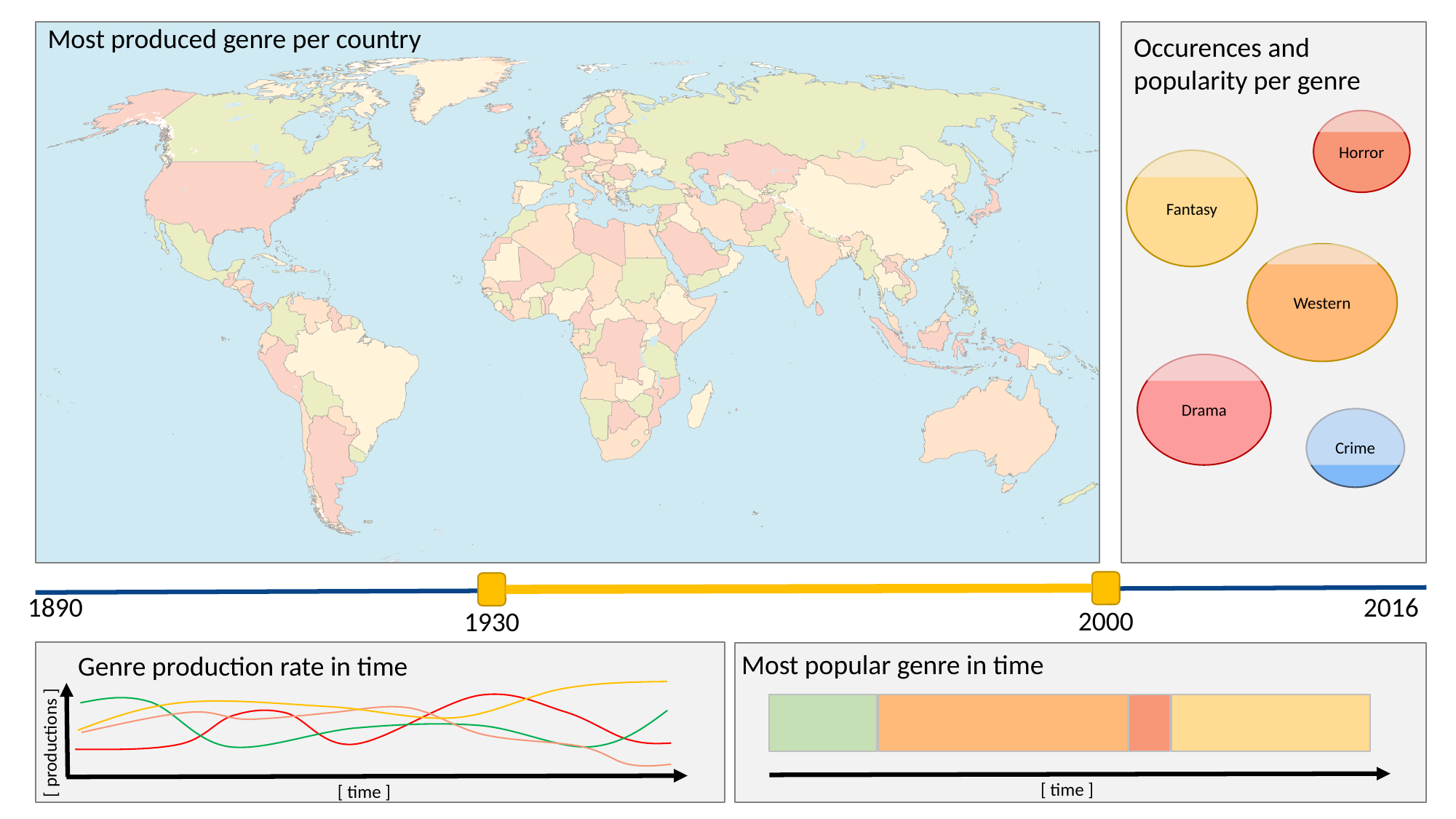

Most produced genre per country

Occurences and popularity per genre

Horror

Fantasy
Western

Drama

Crime

2016
1890
2000
1930
Most popular genre in time

Genre production rate in time

[ productions ]
[ time ]
[ time ]